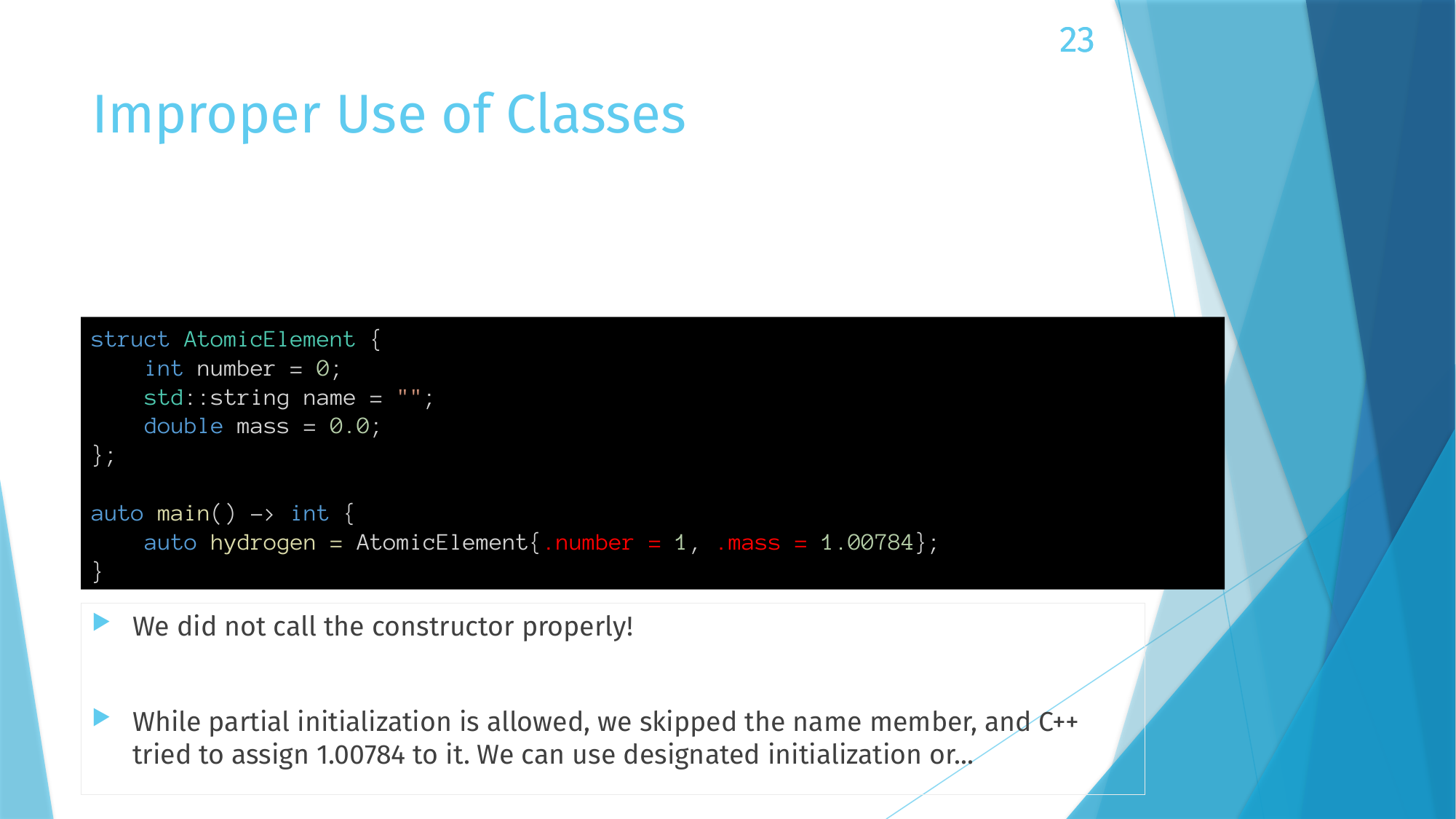

# Improper Use of Classes
struct AtomicElement {
    int number = 0;
    std::string name = "";
    double mass = 0.0;
};
auto main() -> int {
    auto hydrogen = AtomicElement{.number = 1, .mass = 1.00784};
}
We did not call the constructor properly!

While partial initialization is allowed, we skipped the name member, and C++ tried to assign 1.00784 to it. We can use designated initialization or...